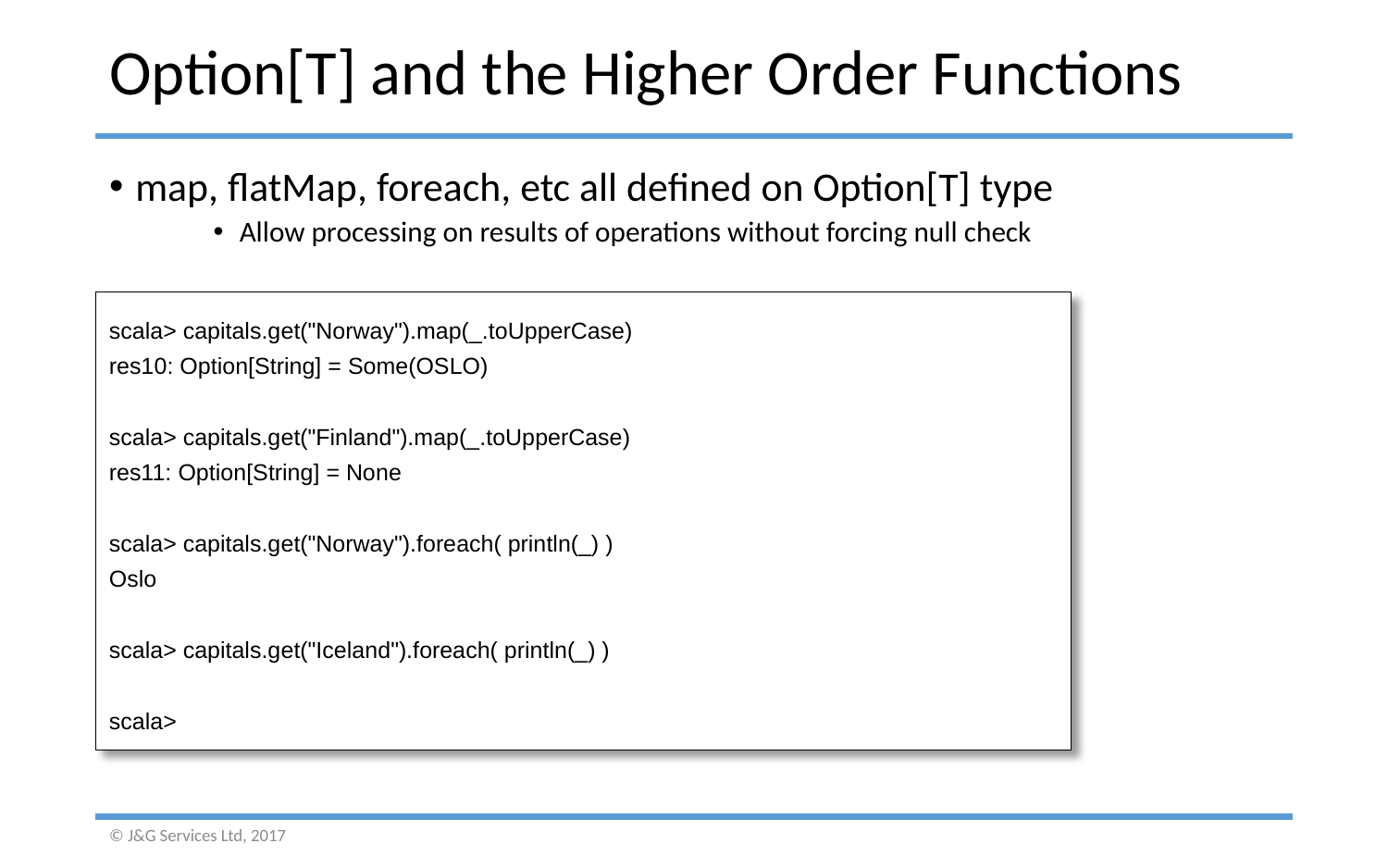

# Option[T] and the Higher Order Functions
map, flatMap, foreach, etc all defined on Option[T] type
Allow processing on results of operations without forcing null check
scala> capitals.get("Norway").map(_.toUpperCase)
res10: Option[String] = Some(OSLO)

scala> capitals.get("Finland").map(_.toUpperCase)
res11: Option[String] = None

scala> capitals.get("Norway").foreach( println(_) )
Oslo

scala> capitals.get("Iceland").foreach( println(_) )

scala>